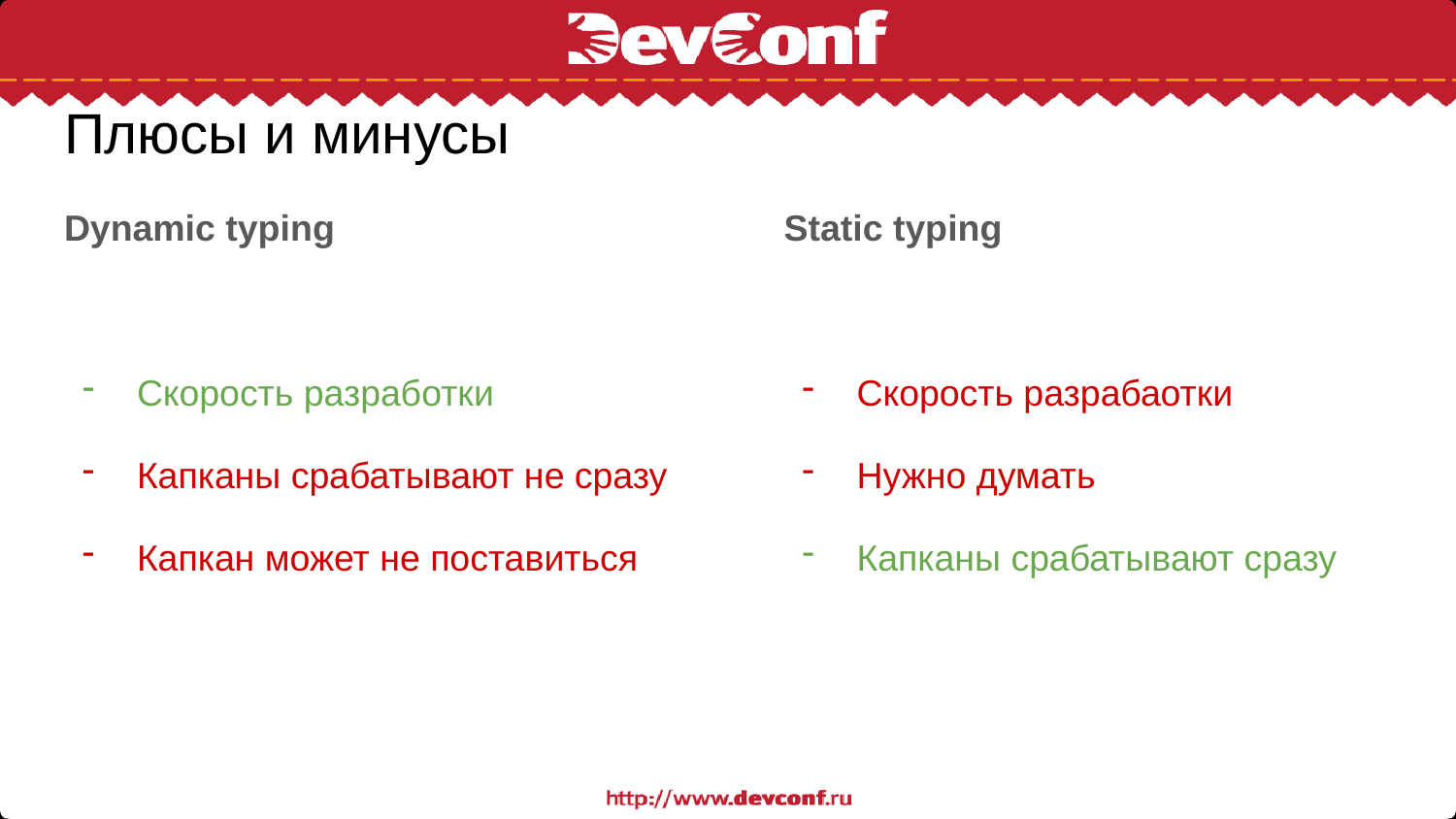

# Плюсы и минусы
Dynamic typing

Скорость разработки
Капканы срабатывают не сразу
Капкан может не поставиться
Static typing

Скорость разрабаотки
Нужно думать
Капканы срабатывают сразу